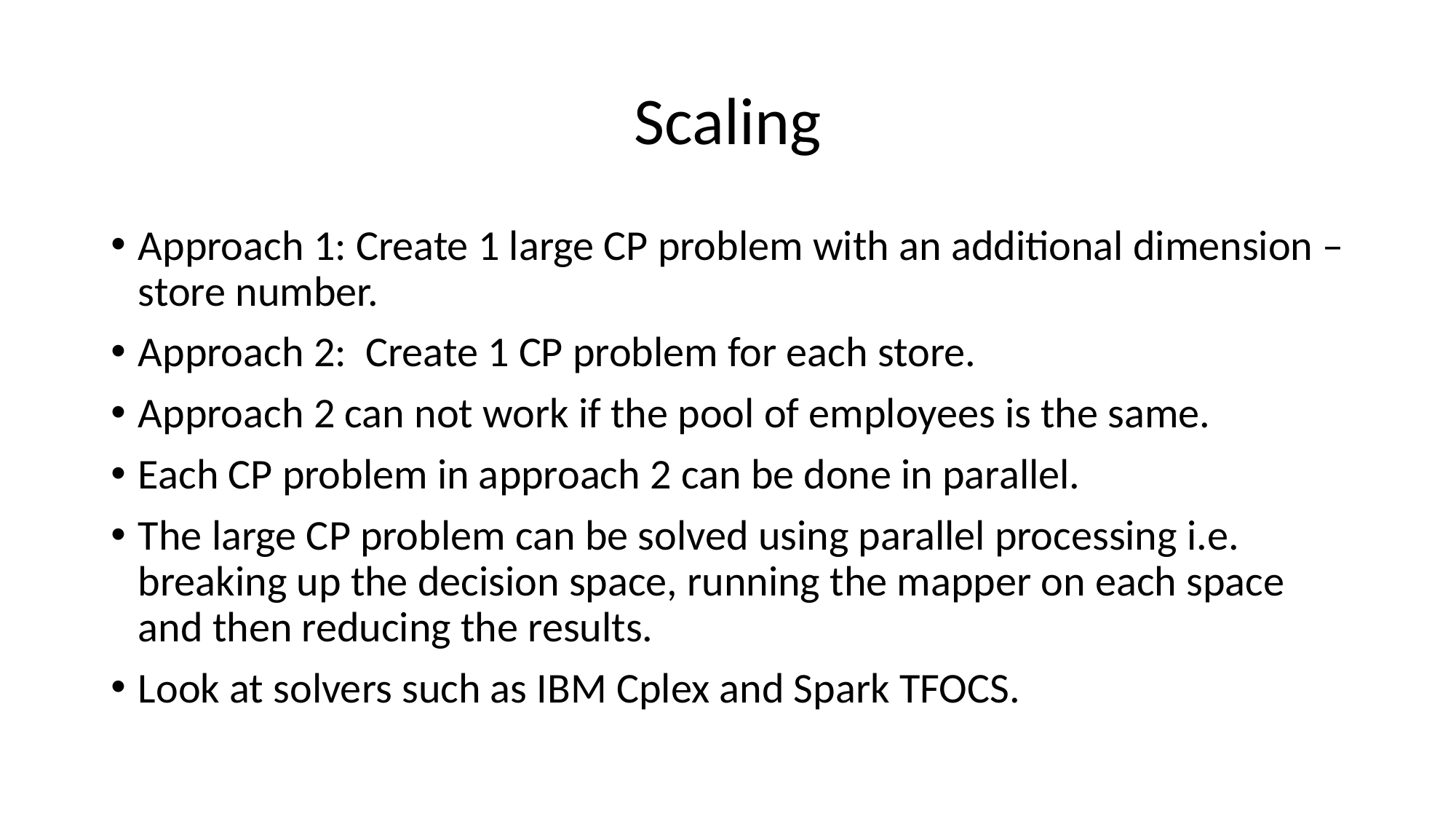

# Scaling
Approach 1: Create 1 large CP problem with an additional dimension – store number.
Approach 2:  Create 1 CP problem for each store.
Approach 2 can not work if the pool of employees is the same.
Each CP problem in approach 2 can be done in parallel.
The large CP problem can be solved using parallel processing i.e. breaking up the decision space, running the mapper on each space and then reducing the results.
Look at solvers such as IBM Cplex and Spark TFOCS.